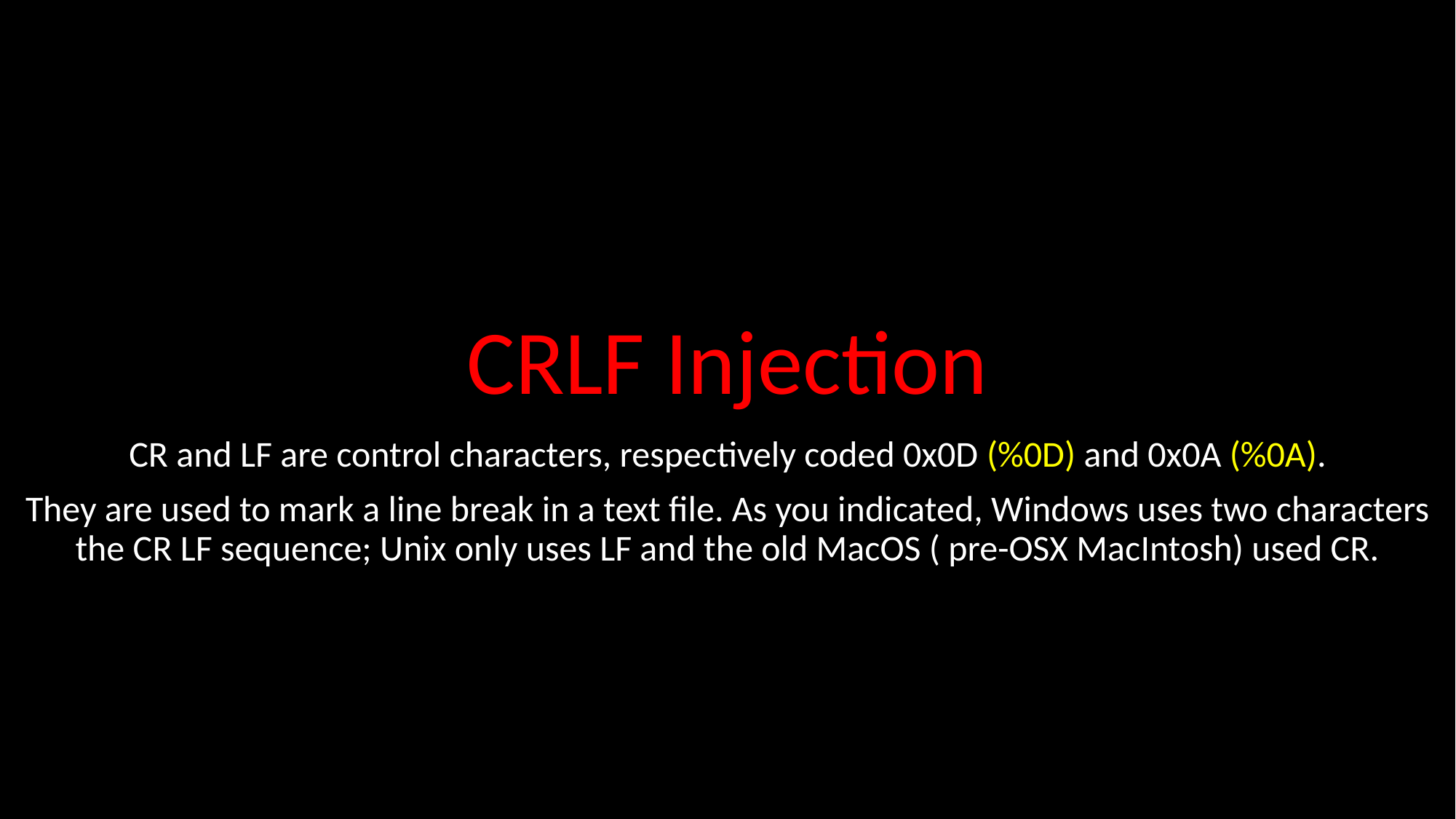

# CRLF Injection
CR and LF are control characters, respectively coded 0x0D (%0D) and 0x0A (%0A).
They are used to mark a line break in a text file. As you indicated, Windows uses two characters the CR LF sequence; Unix only uses LF and the old MacOS ( pre-OSX MacIntosh) used CR.